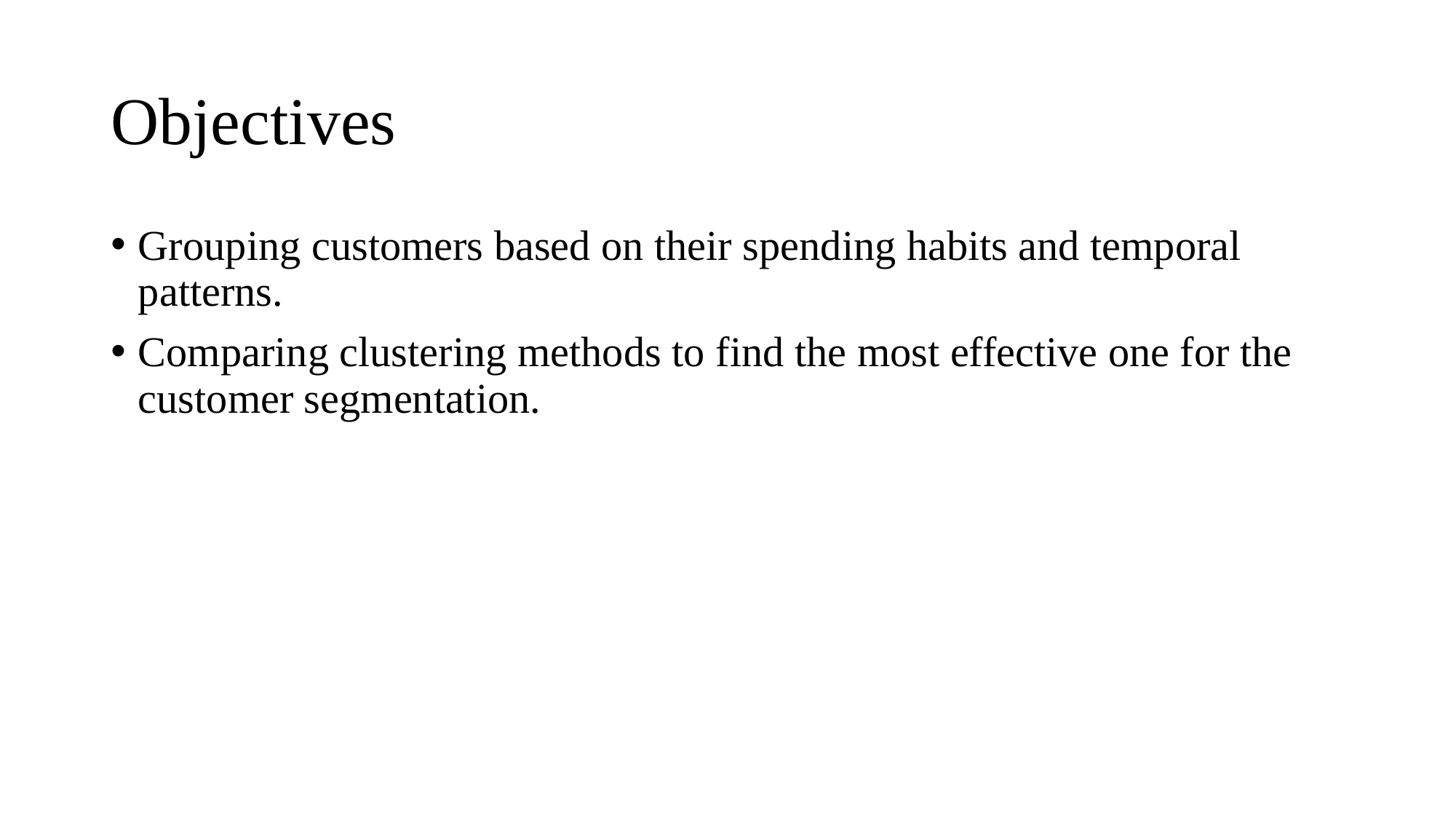

# Objectives
Grouping customers based on their spending habits and temporal patterns.
Comparing clustering methods to find the most effective one for the customer segmentation.